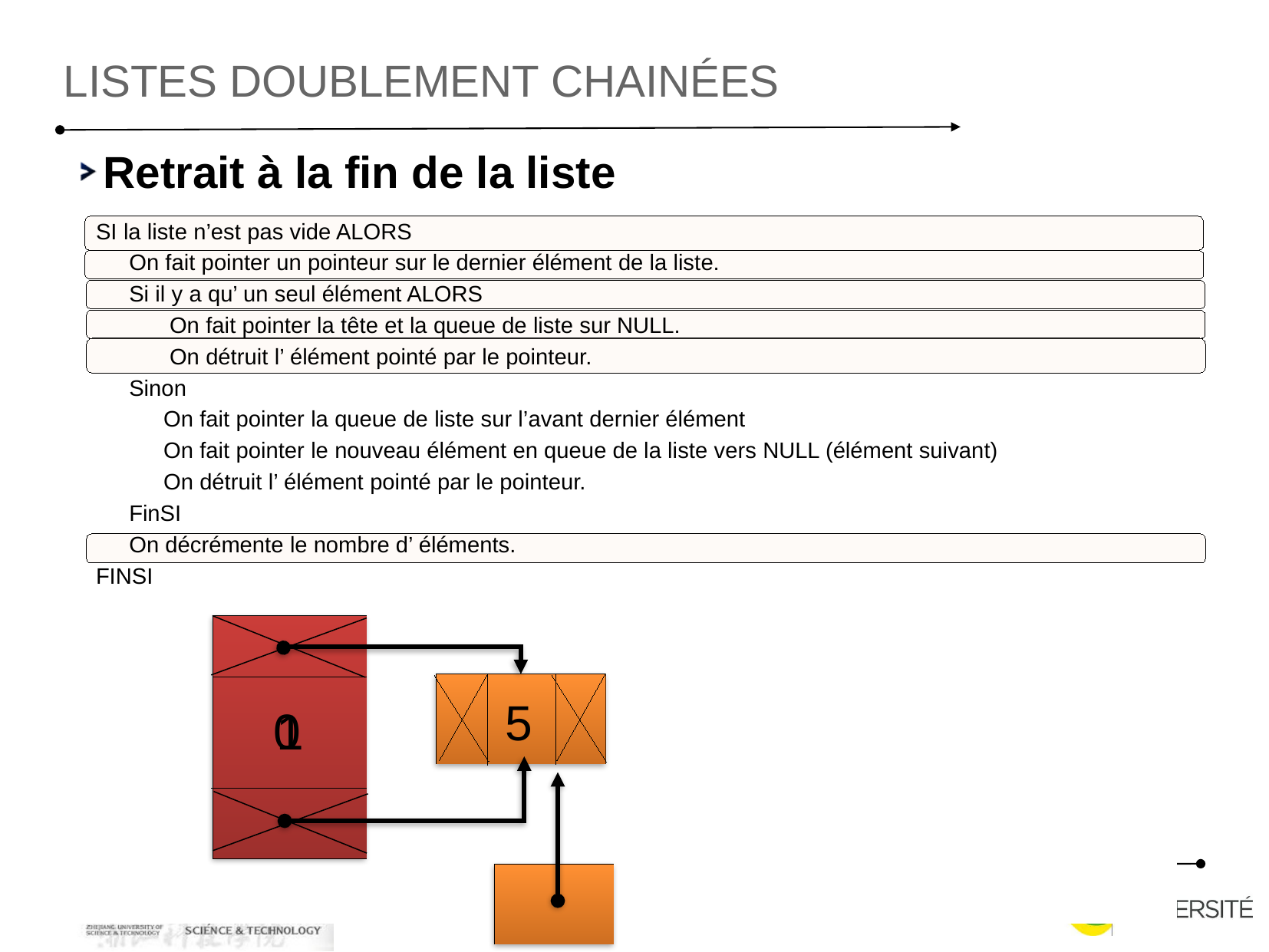

listes doublement chainées
Retrait à la fin de la liste

SI la liste n’est pas vide ALORS
On fait pointer un pointeur sur le dernier élément de la liste.
Si il y a qu’ un seul élément ALORS
	On fait pointer la tête et la queue de liste sur NULL.
	On détruit l’ élément pointé par le pointeur.
Sinon
On fait pointer la queue de liste sur l’avant dernier élément
On fait pointer le nouveau élément en queue de la liste vers NULL (élément suivant)
On détruit l’ élément pointé par le pointeur.
FinSI
On décrémente le nombre d’ éléments.
FINSI

5
0
1